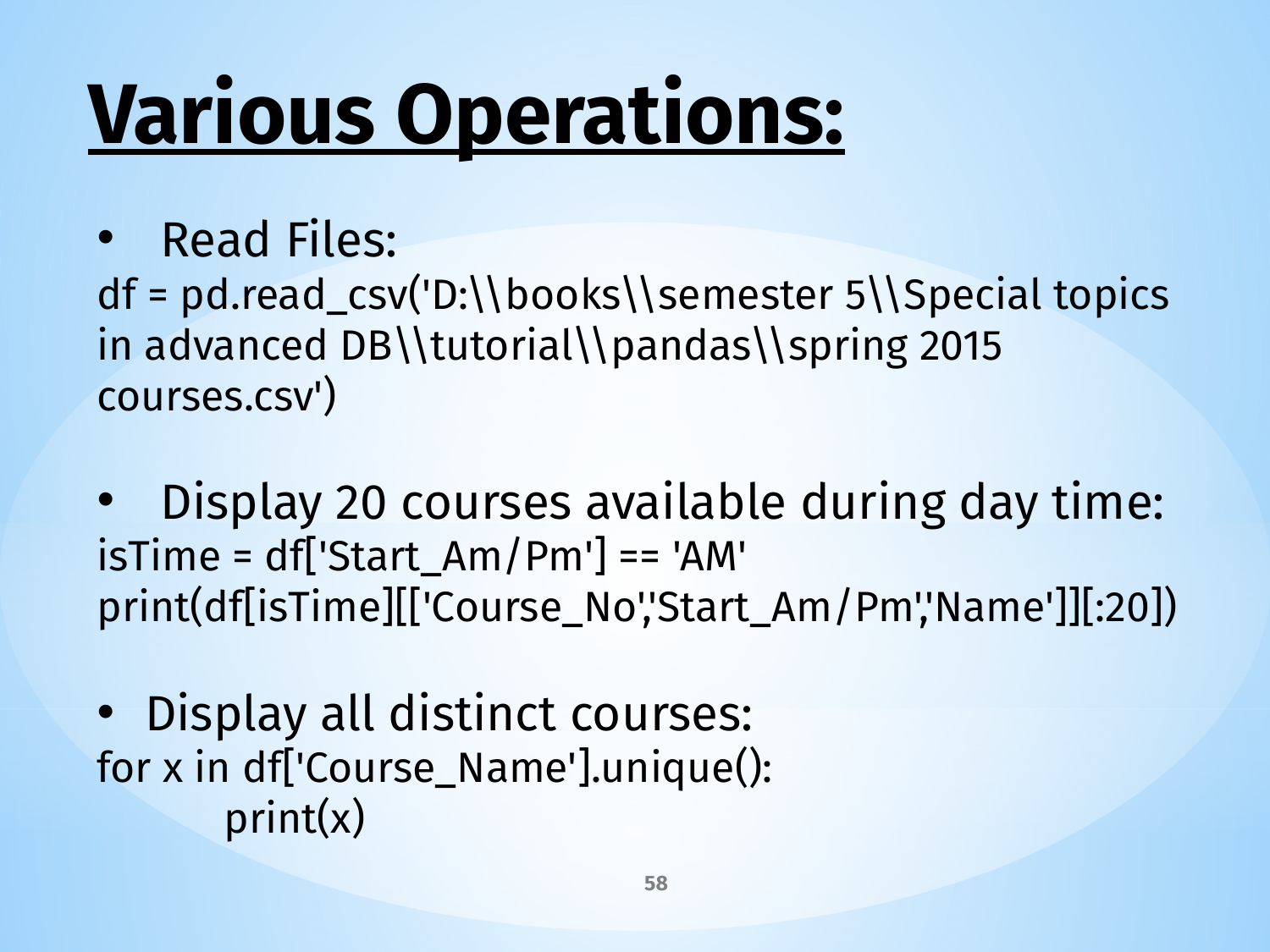

Various Operations:
Read Files:
df = pd.read_csv('D:\\books\\semester 5\\Special topics in advanced DB\\tutorial\\pandas\\spring 2015 courses.csv')

Display 20 courses available during day time:
isTime = df['Start_Am/Pm'] == 'AM'
print(df[isTime][['Course_No','Start_Am/Pm','Name']][:20])

Display all distinct courses:
for x in df['Course_Name'].unique():
	print(x)
58